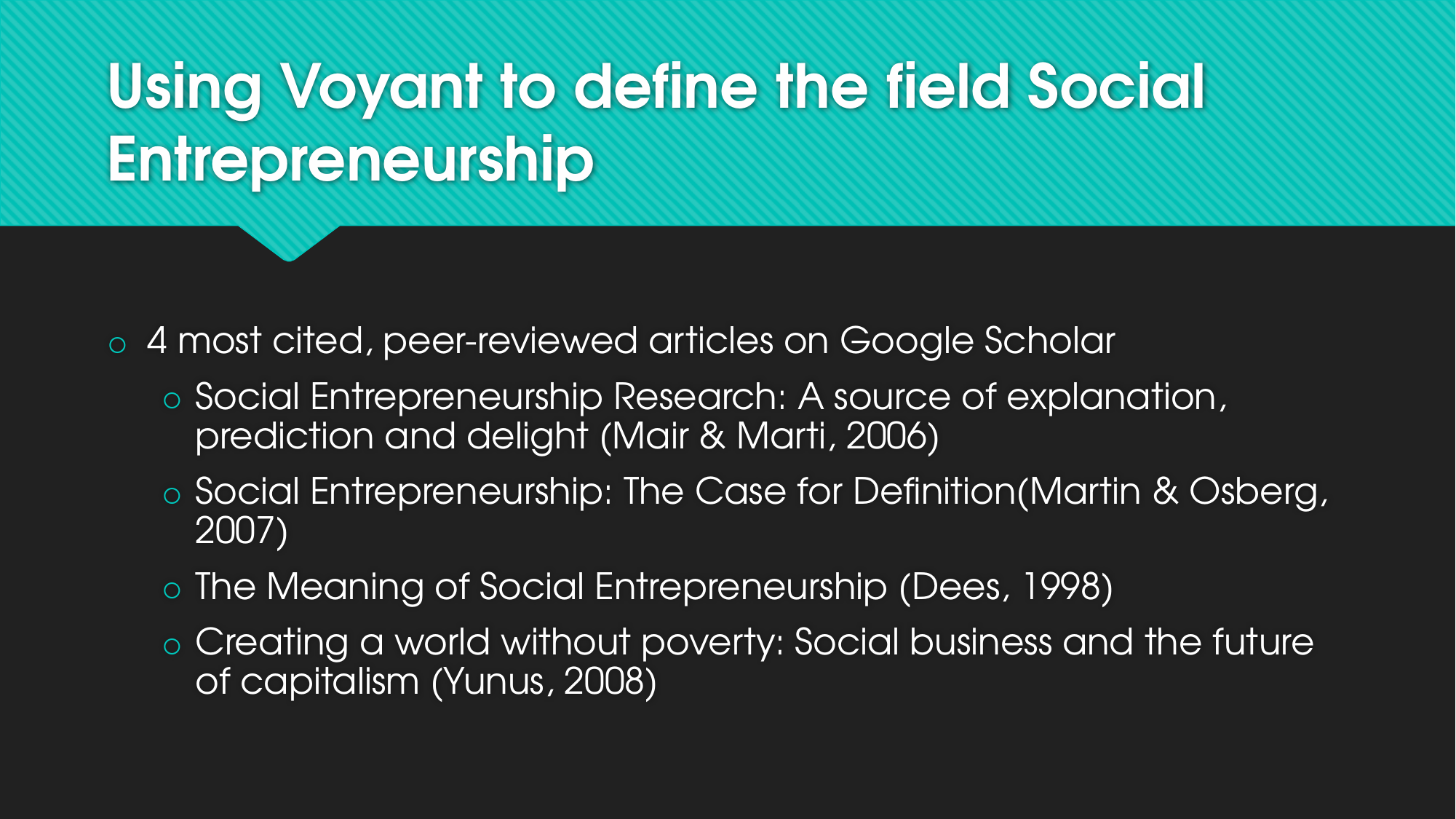

# Using Voyant to define the field Social Entrepreneurship
4 most cited, peer-reviewed articles on Google Scholar
Social Entrepreneurship Research: A source of explanation, prediction and delight (Mair & Marti, 2006)
Social Entrepreneurship: The Case for Definition(Martin & Osberg, 2007)
The Meaning of Social Entrepreneurship (Dees, 1998)
Creating a world without poverty: Social business and the future of capitalism (Yunus, 2008)